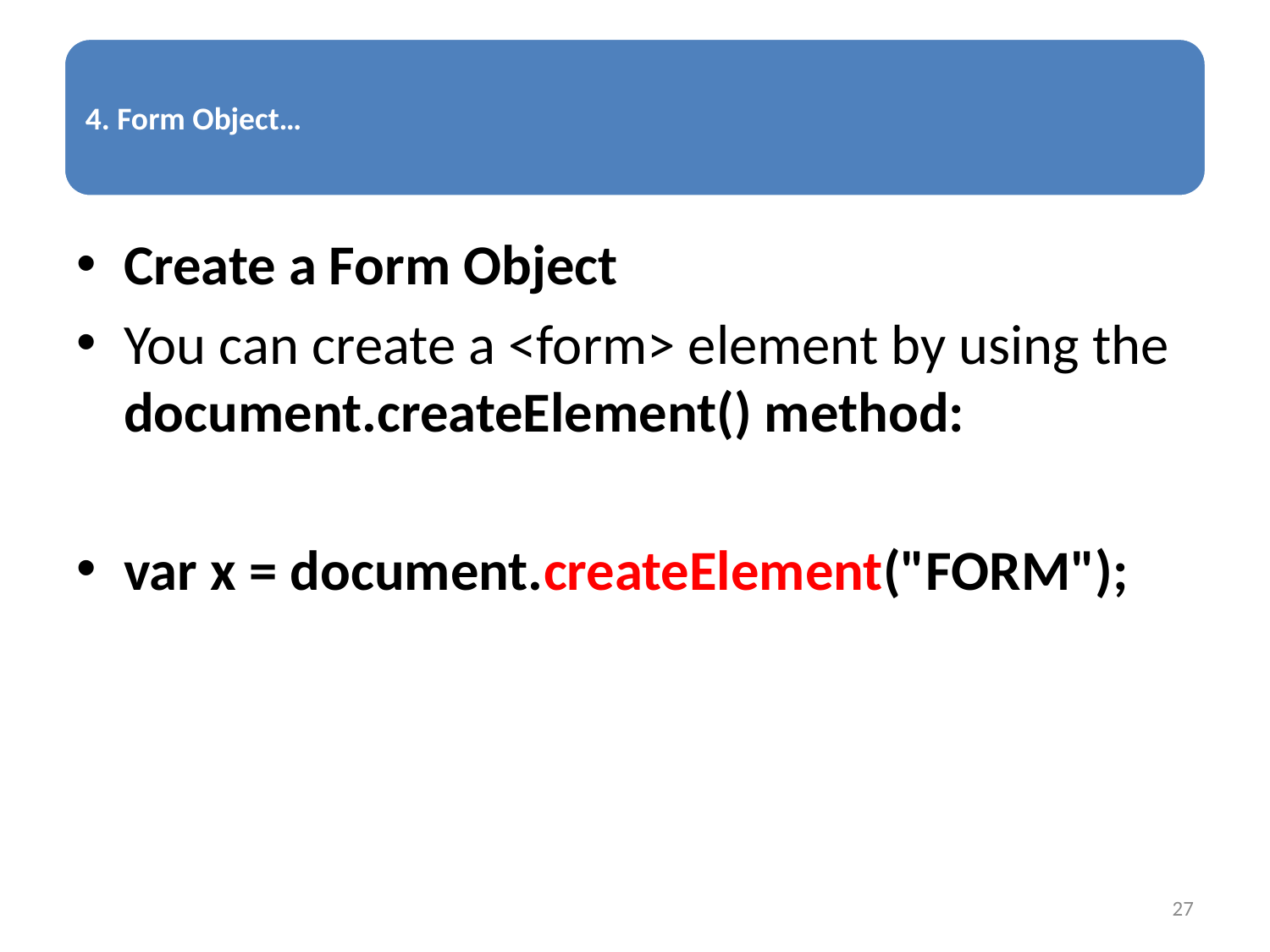

4. Form Object…
Create a Form Object
You can create a <form> element by using the document.createElement() method:

var x = document.createElement("FORM");
27